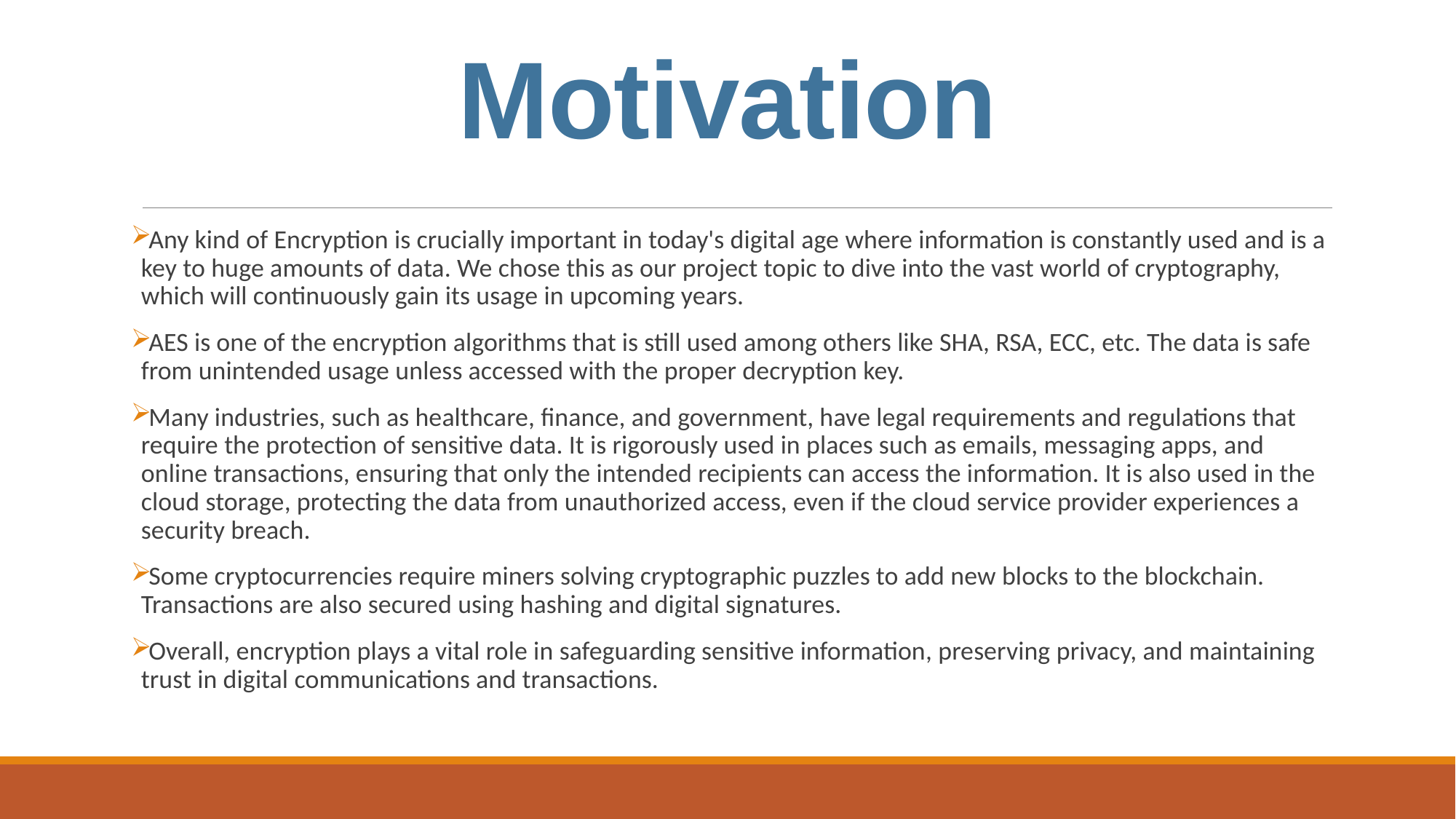

# Motivation
Any kind of Encryption is crucially important in today's digital age where information is constantly used and is a key to huge amounts of data. We chose this as our project topic to dive into the vast world of cryptography, which will continuously gain its usage in upcoming years.
AES is one of the encryption algorithms that is still used among others like SHA, RSA, ECC, etc. The data is safe from unintended usage unless accessed with the proper decryption key.
Many industries, such as healthcare, finance, and government, have legal requirements and regulations that require the protection of sensitive data. It is rigorously used in places such as emails, messaging apps, and online transactions, ensuring that only the intended recipients can access the information. It is also used in the cloud storage, protecting the data from unauthorized access, even if the cloud service provider experiences a security breach.
Some cryptocurrencies require miners solving cryptographic puzzles to add new blocks to the blockchain. Transactions are also secured using hashing and digital signatures.
Overall, encryption plays a vital role in safeguarding sensitive information, preserving privacy, and maintaining trust in digital communications and transactions.